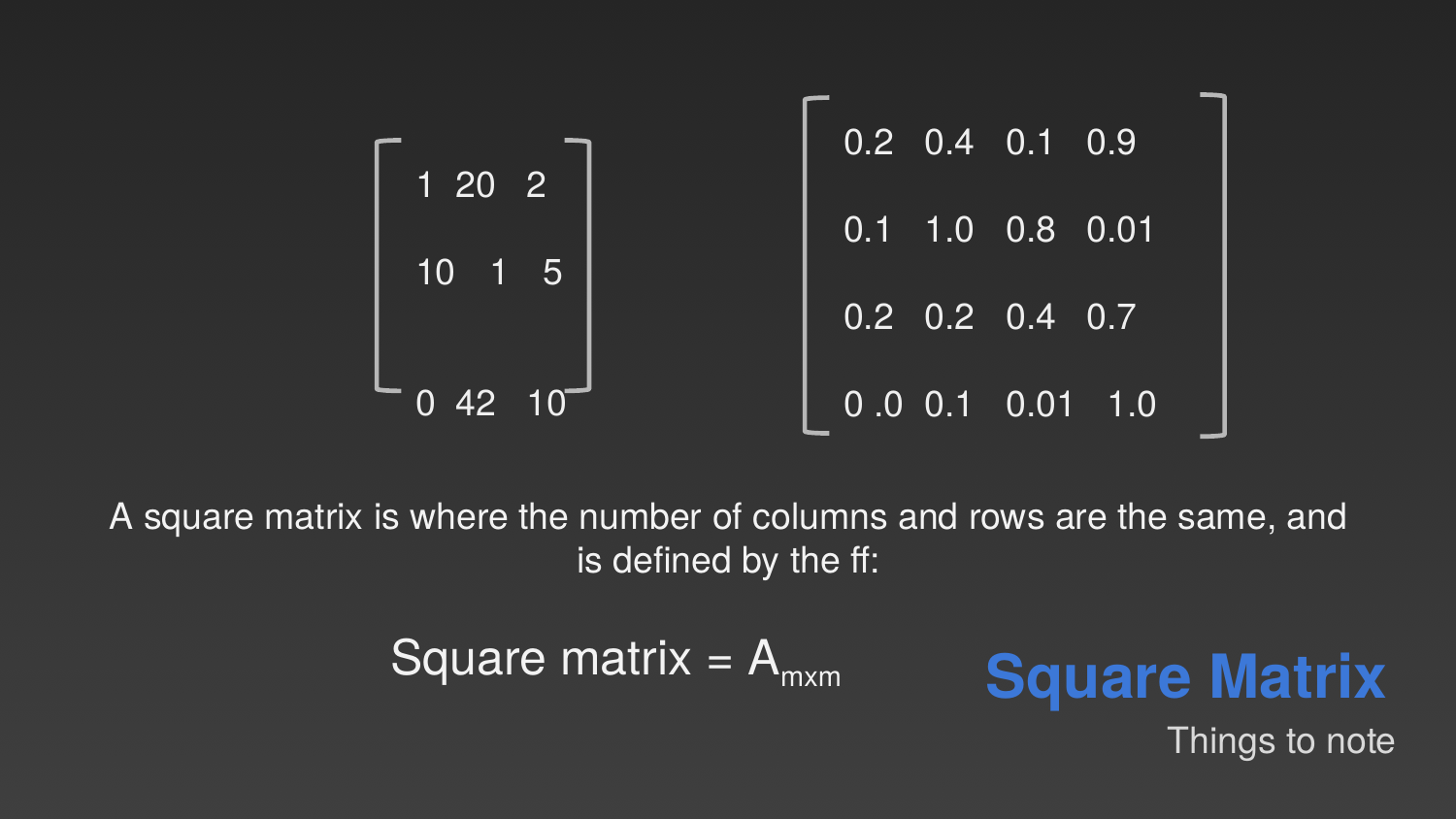

0.2   0.4   0.1   0.9

0.1   1.0   0.8   0.01

0.2   0.2   0.4   0.7

0 .0  0.1   0.01   1.0

1  20   2

10   1   5

0  42   10
A square matrix is where the number of columns and rows are the same, and is defined by the ff:

Square Matrix
Square matrix = Amxm
Things to note